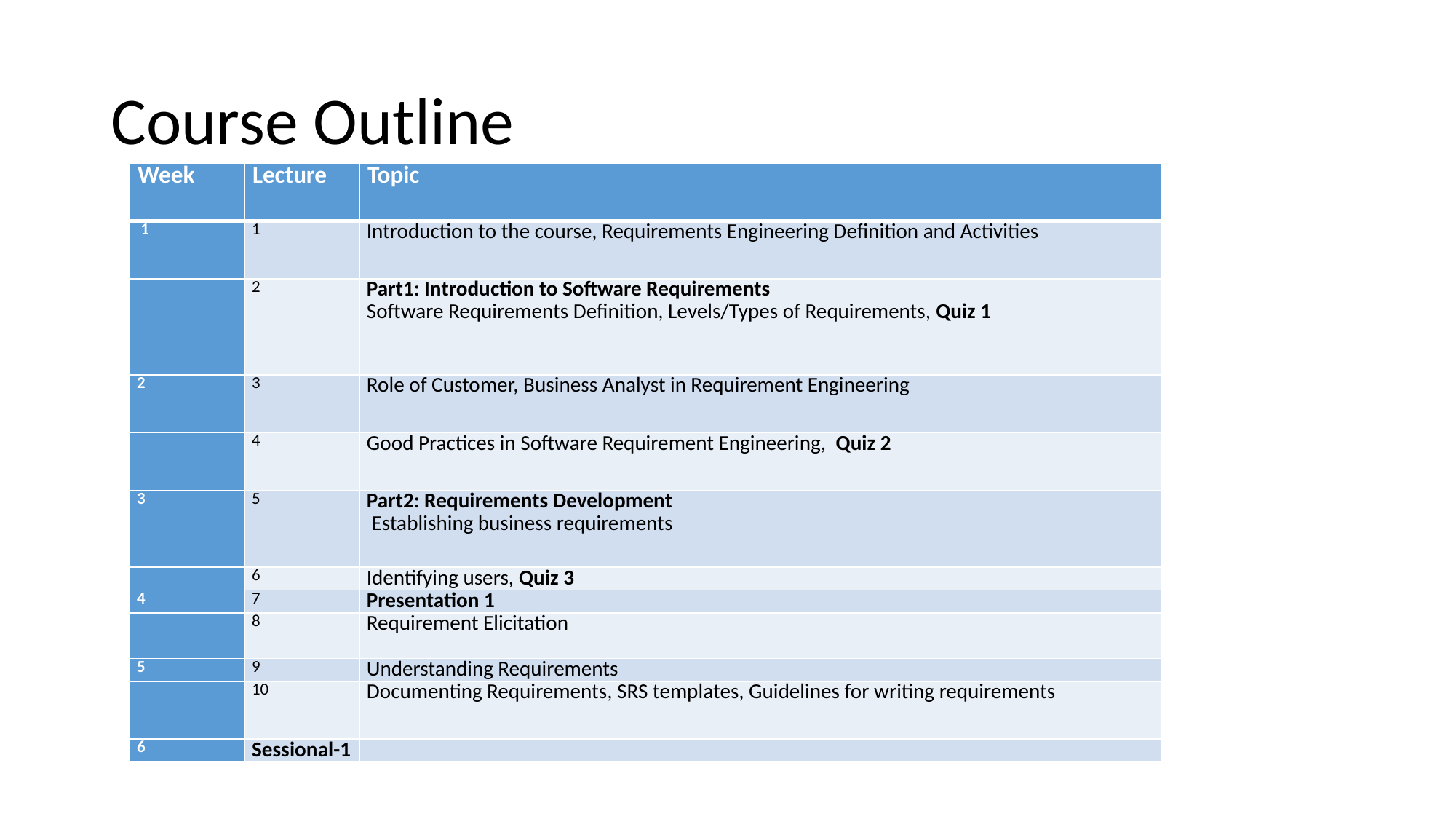

# Course Outline
| Week | Lecture | Topic |
| --- | --- | --- |
| 1 | 1 | Introduction to the course, Requirements Engineering Definition and Activities |
|  | 2 | Part1: Introduction to Software Requirements Software Requirements Definition, Levels/Types of Requirements, Quiz 1 |
| 2 | 3 | Role of Customer, Business Analyst in Requirement Engineering |
|  | 4 | Good Practices in Software Requirement Engineering, Quiz 2 |
| 3 | 5 | Part2: Requirements Development Establishing business requirements |
|  | 6 | Identifying users, Quiz 3 |
| 4 | 7 | Presentation 1 |
|  | 8 | Requirement Elicitation |
| 5 | 9 | Understanding Requirements |
|  | 10 | Documenting Requirements, SRS templates, Guidelines for writing requirements |
| 6 | Sessional-1 |  |